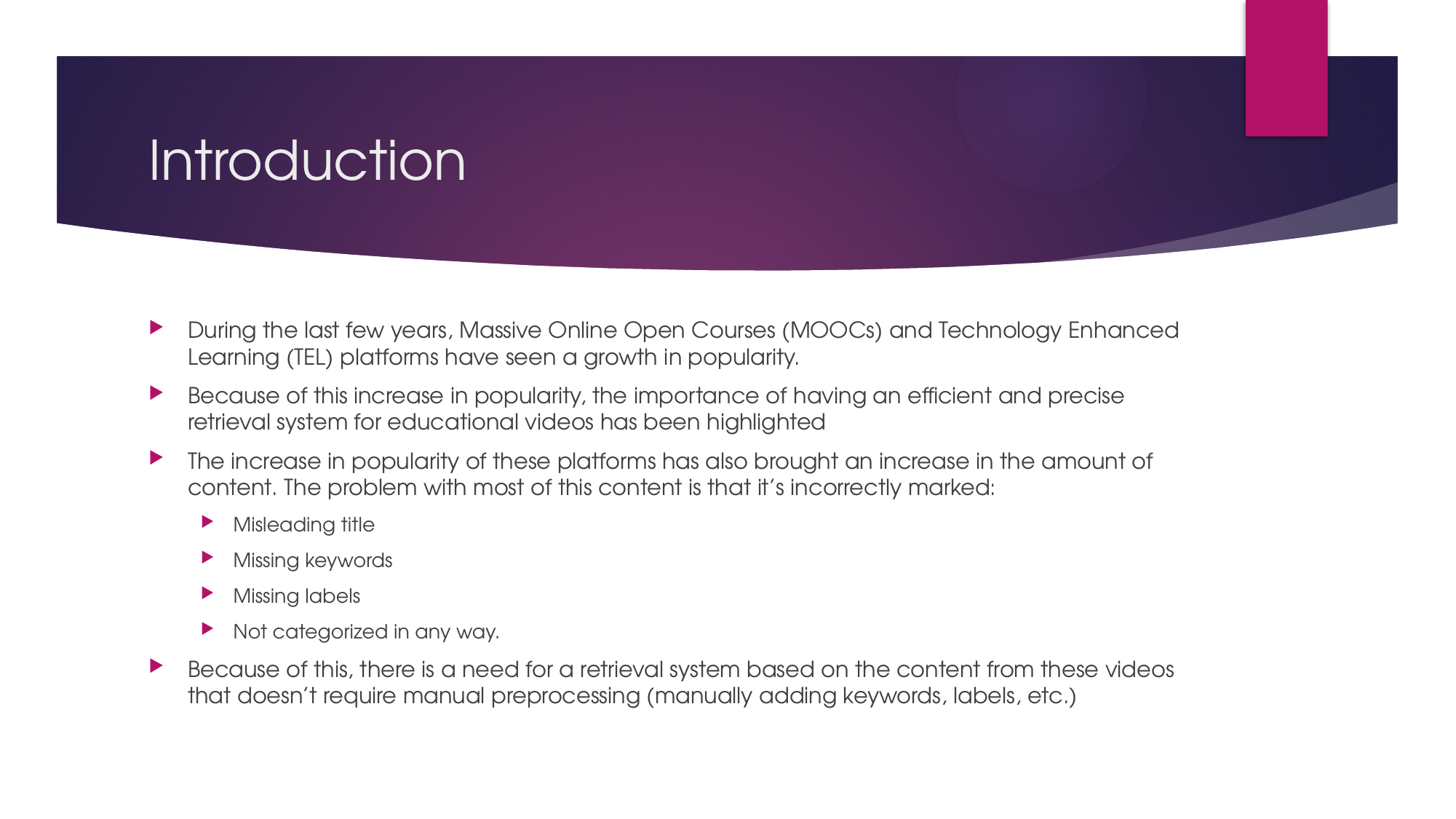

# Introduction
During the last few years, Massive Online Open Courses (MOOCs) and Technology Enhanced Learning (TEL) platforms have seen a growth in popularity.
Because of this increase in popularity, the importance of having an efficient and precise retrieval system for educational videos has been highlighted
The increase in popularity of these platforms has also brought an increase in the amount of content. The problem with most of this content is that it’s incorrectly marked:
Misleading title
Missing keywords
Missing labels
Not categorized in any way.
Because of this, there is a need for a retrieval system based on the content from these videos that doesn’t require manual preprocessing (manually adding keywords, labels, etc.)